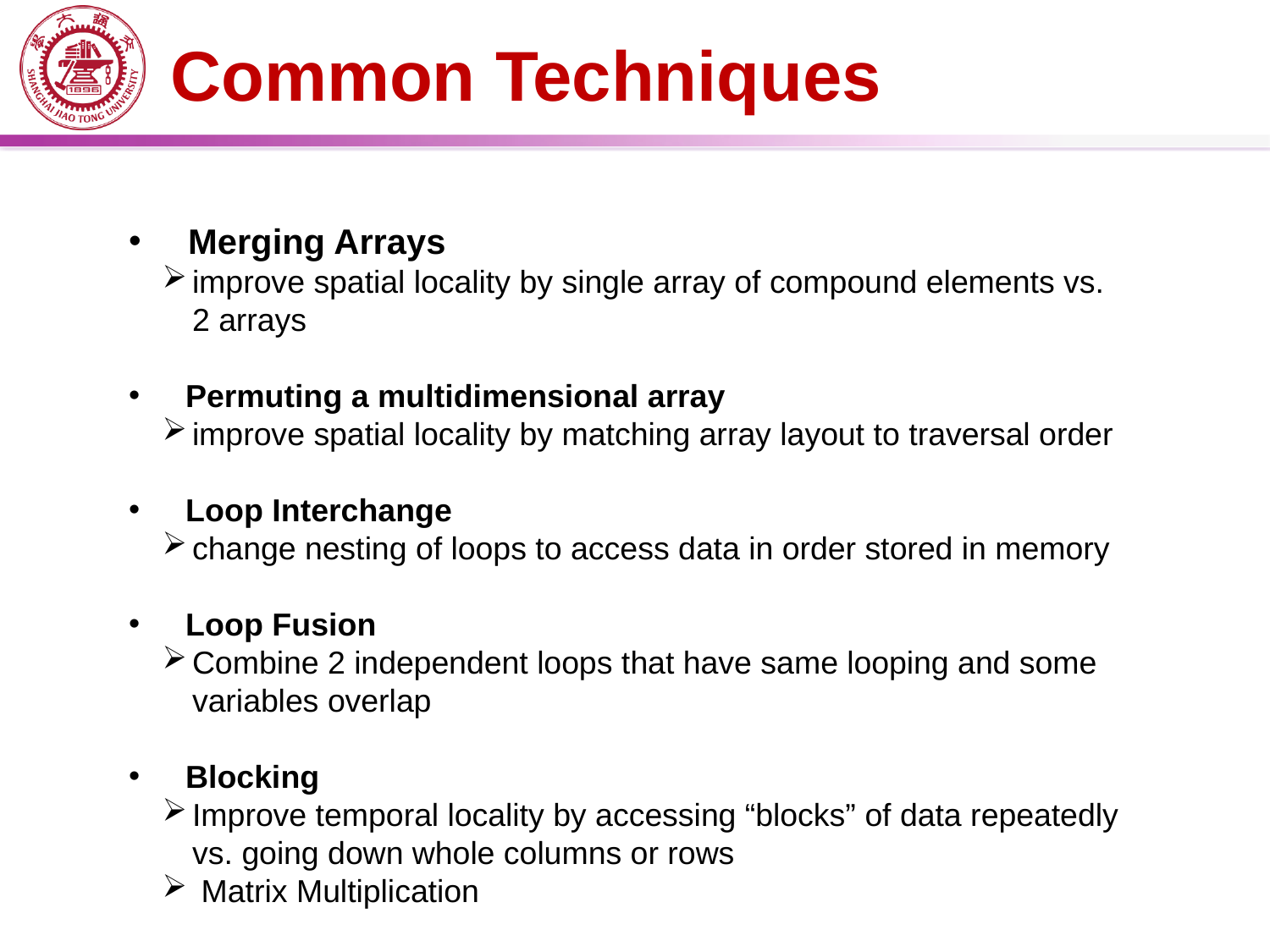

# Common Techniques

   Merging Arrays
improve spatial locality by single array of compound elements vs. 2 arrays

   Permuting a multidimensional array
improve spatial locality by matching array layout to traversal order

   Loop Interchange
change nesting of loops to access data in order stored in memory

   Loop Fusion
Combine 2 independent loops that have same looping and some variables overlap

   Blocking
Improve temporal locality by accessing “blocks” of data repeatedly vs. going down whole columns or rows
 Matrix Multiplication